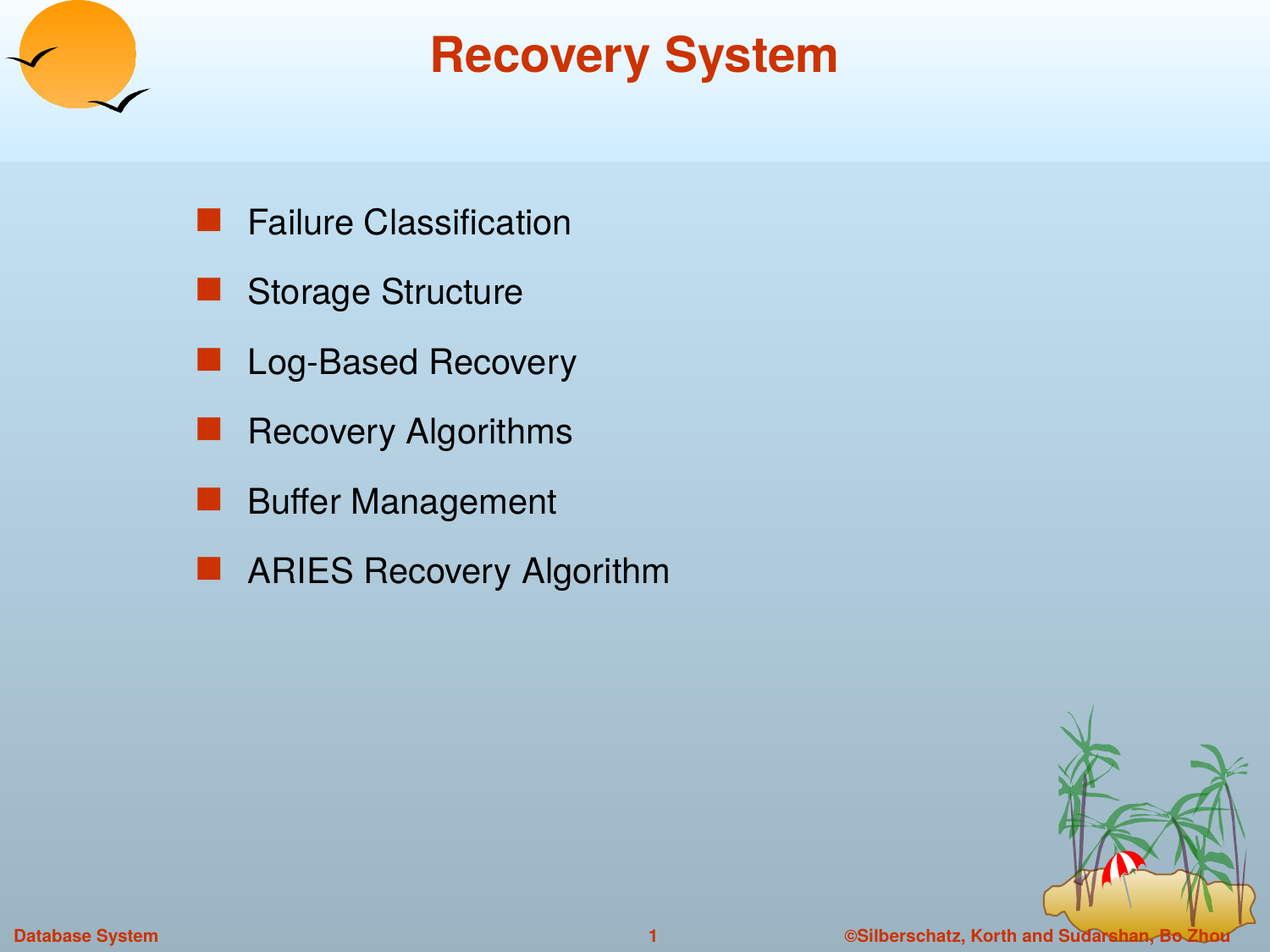

# Recovery System
Failure Classification
Storage Structure
Log-Based Recovery
Recovery Algorithms
Buffer Management
ARIES Recovery Algorithm